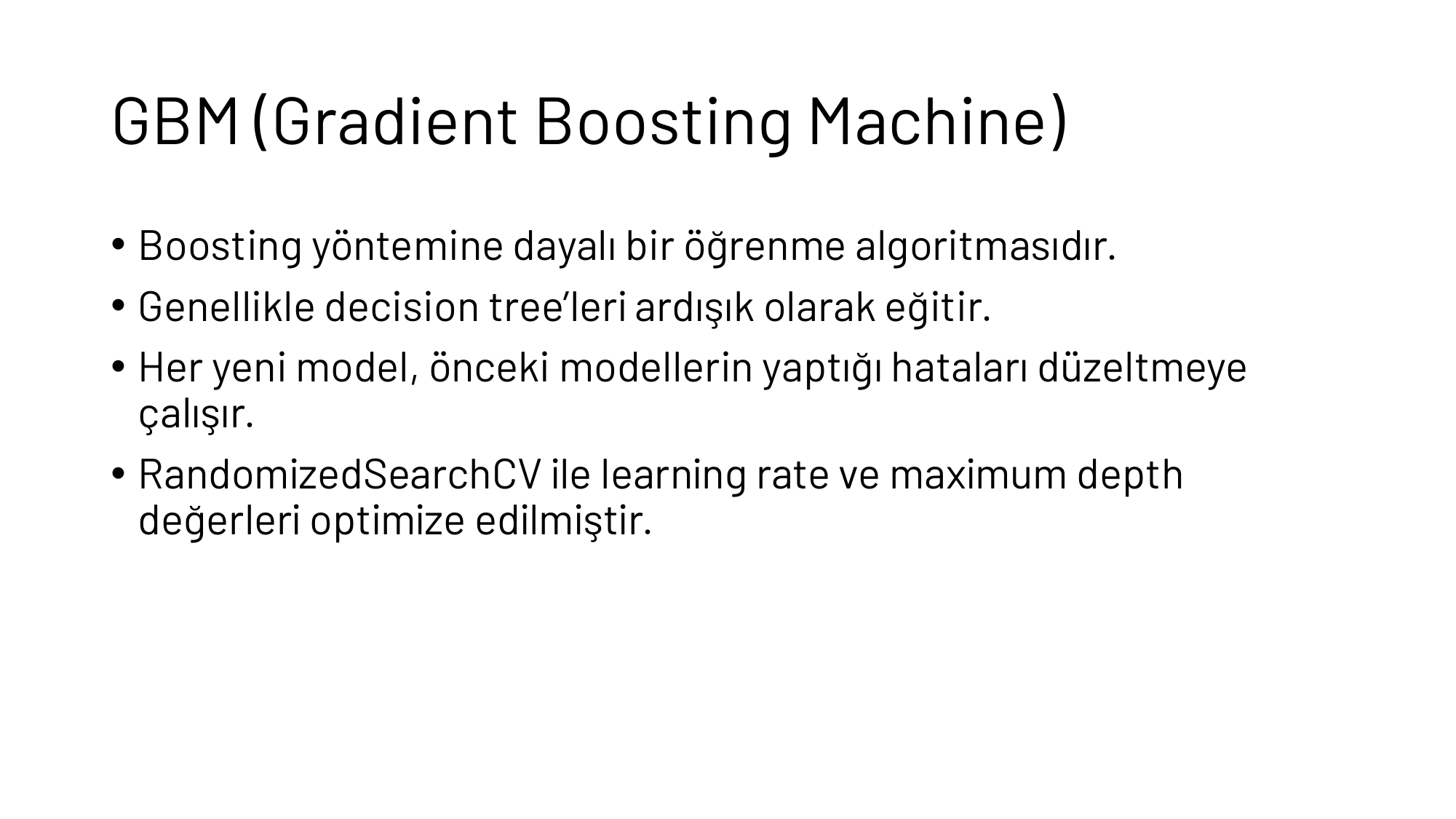

# GBM (Gradient Boosting Machine)
Boosting yöntemine dayalı bir öğrenme algoritmasıdır.
Genellikle decision tree’leri ardışık olarak eğitir.
Her yeni model, önceki modellerin yaptığı hataları düzeltmeye çalışır.
RandomizedSearchCV ile learning rate ve maximum depth değerleri optimize edilmiştir.